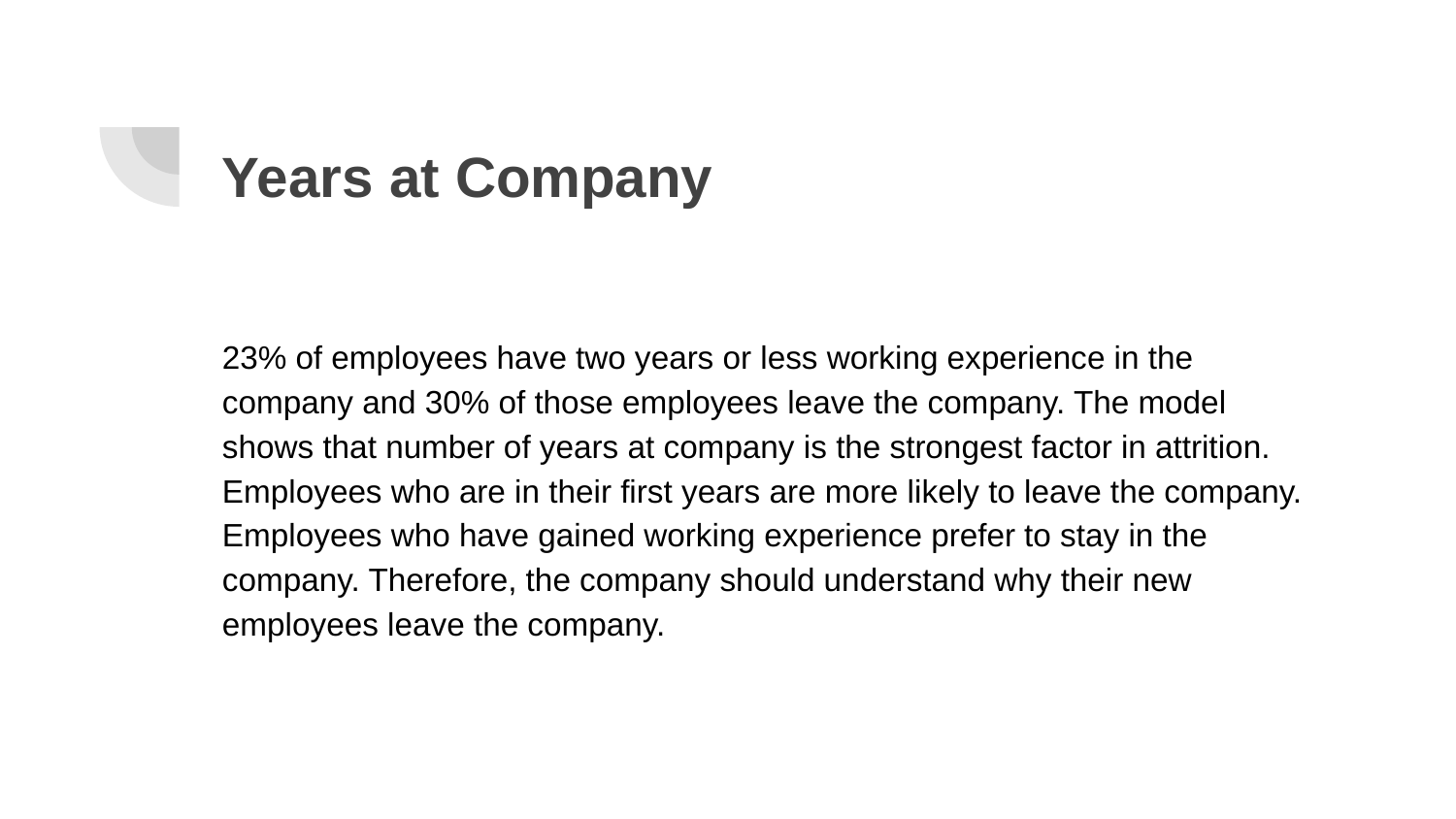

# Years at Company
23% of employees have two years or less working experience in the company and 30% of those employees leave the company. The model shows that number of years at company is the strongest factor in attrition. Employees who are in their first years are more likely to leave the company. Employees who have gained working experience prefer to stay in the company. Therefore, the company should understand why their new employees leave the company.